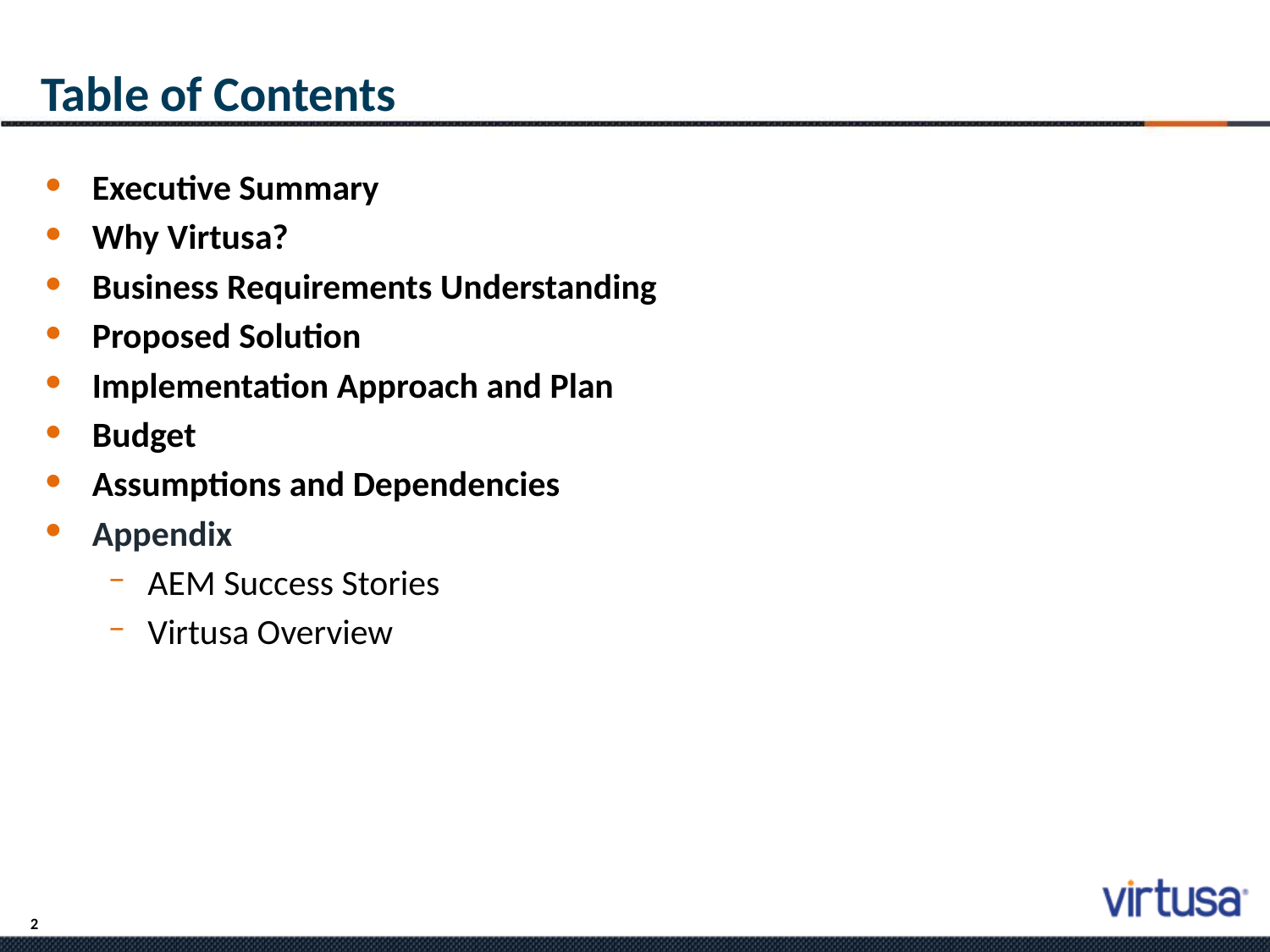

Table of Contents
Executive Summary
Why Virtusa?
Business Requirements Understanding
Proposed Solution
Implementation Approach and Plan
Budget
Assumptions and Dependencies
Appendix
AEM Success Stories
Virtusa Overview